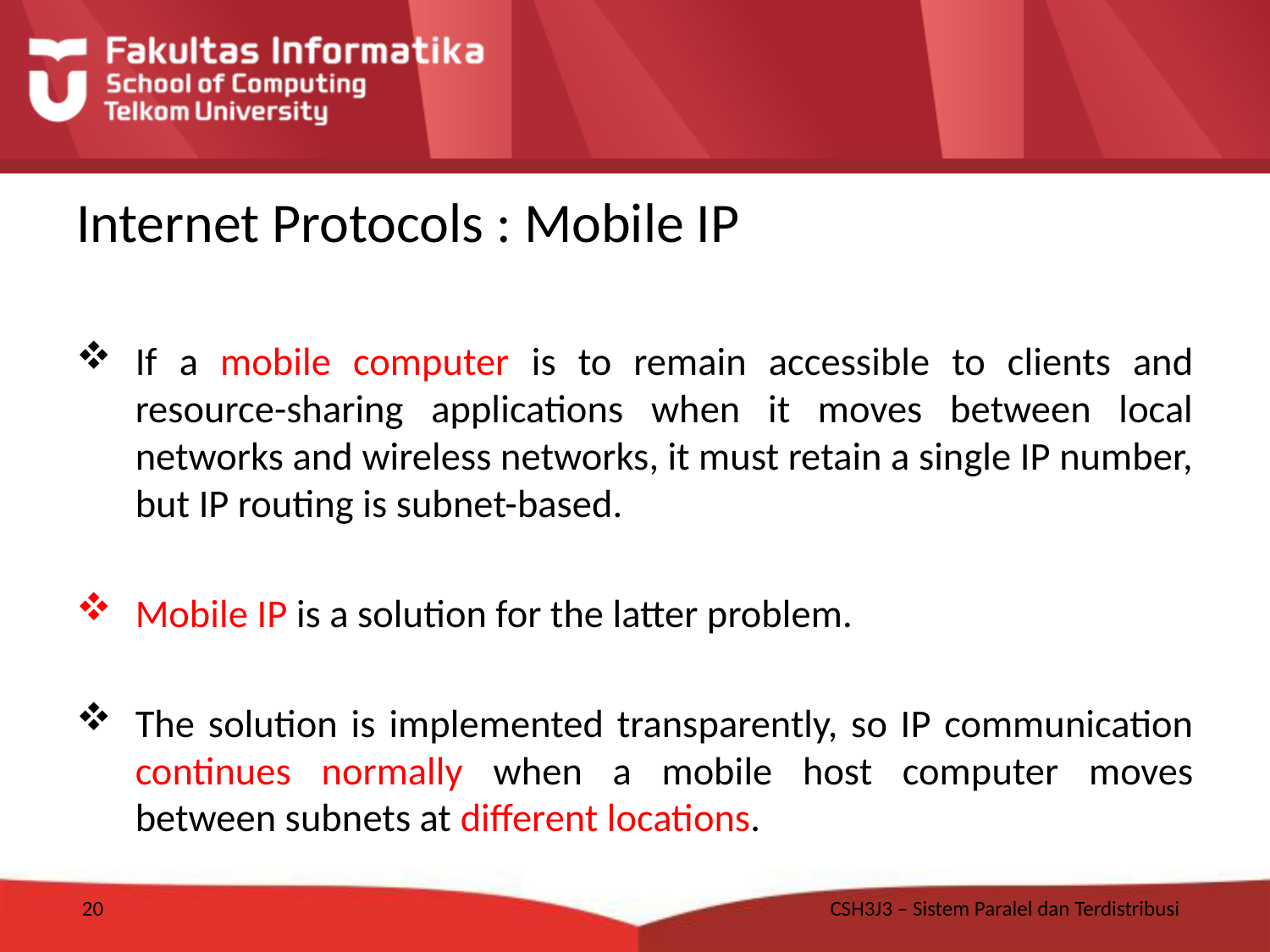

# Internet Protocols : Mobile IP

If a mobile computer is to remain accessible to clients and resource-sharing applications when it moves between local networks and wireless networks, it must retain a single IP number, but IP routing is subnet-based.

Mobile IP is a solution for the latter problem.

The solution is implemented transparently, so IP communication continues normally when a mobile host computer moves between subnets at different locations.
20
CSH3J3 – Sistem Paralel dan Terdistribusi